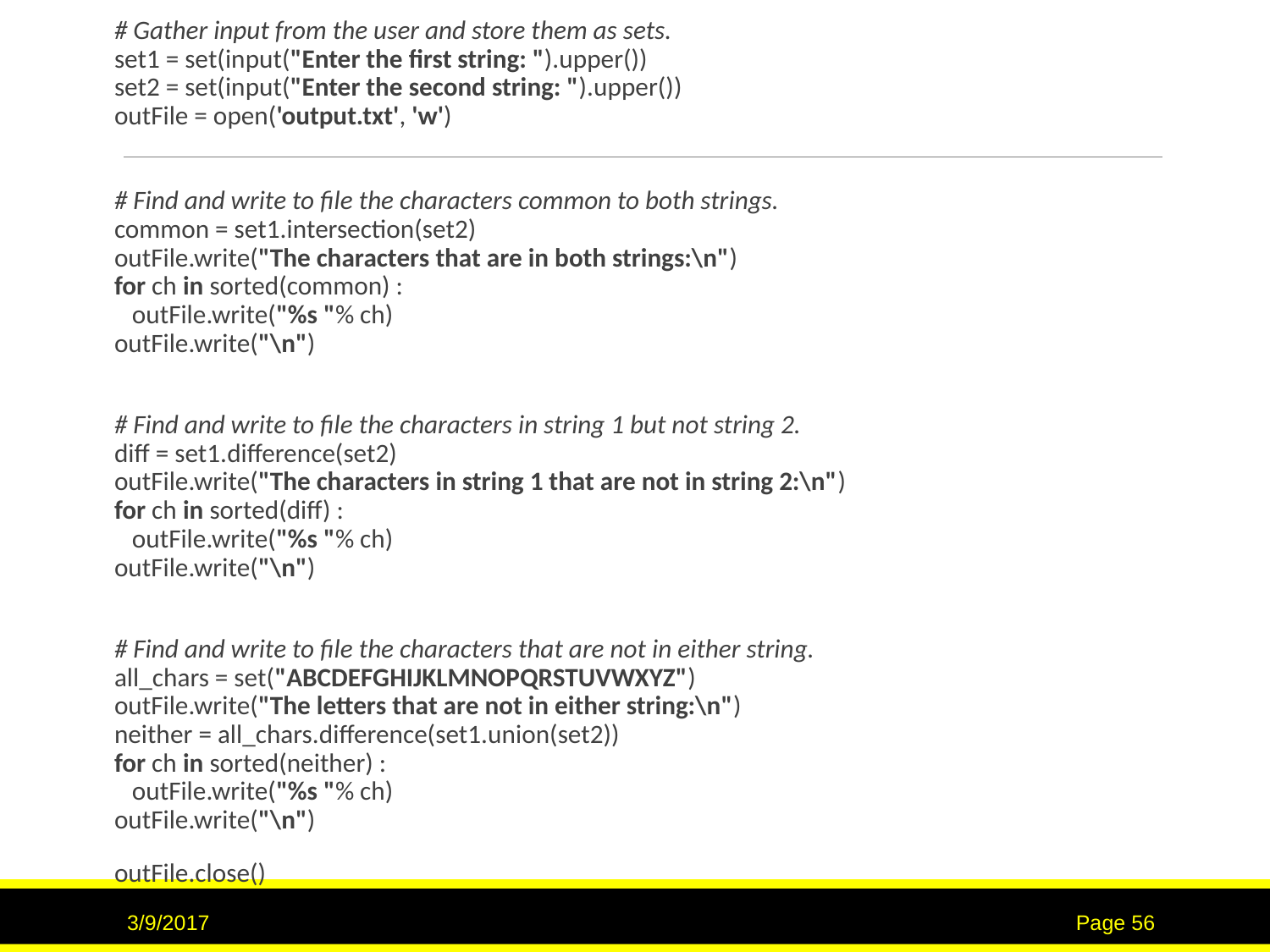

# Gather input from the user and store them as sets. set1 = set(input("Enter the first string: ").upper()) set2 = set(input("Enter the second string: ").upper()) outFile = open('output.txt', 'w')
# Find and write to file the characters common to both strings. common = set1.intersection(set2) outFile.write("The characters that are in both strings:\n") for ch in sorted(common) : outFile.write("%s "% ch) outFile.write("\n")
# Find and write to file the characters in string 1 but not string 2. diff = set1.difference(set2) outFile.write("The characters in string 1 that are not in string 2:\n") for ch in sorted(diff) : outFile.write("%s "% ch) outFile.write("\n")
# Find and write to file the characters that are not in either string. all_chars = set("ABCDEFGHIJKLMNOPQRSTUVWXYZ") outFile.write("The letters that are not in either string:\n") neither = all_chars.difference(set1.union(set2)) for ch in sorted(neither) : outFile.write("%s "% ch) outFile.write("\n")
outFile.close()
3/9/2017
Page 56